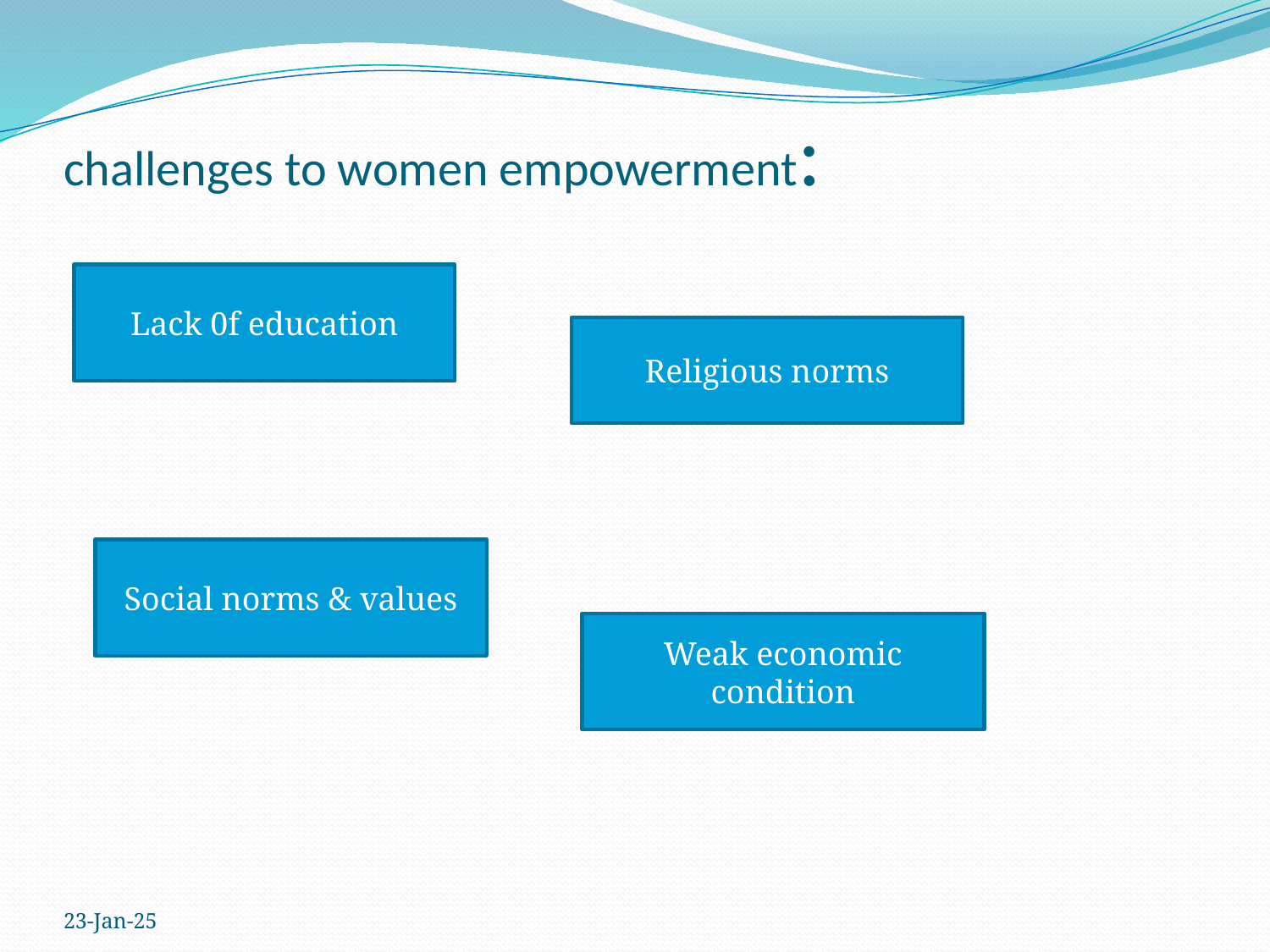

# challenges to women empowerment:
Lack 0f education
Religious norms
Social norms & values
Weak economic condition
23-Jan-25